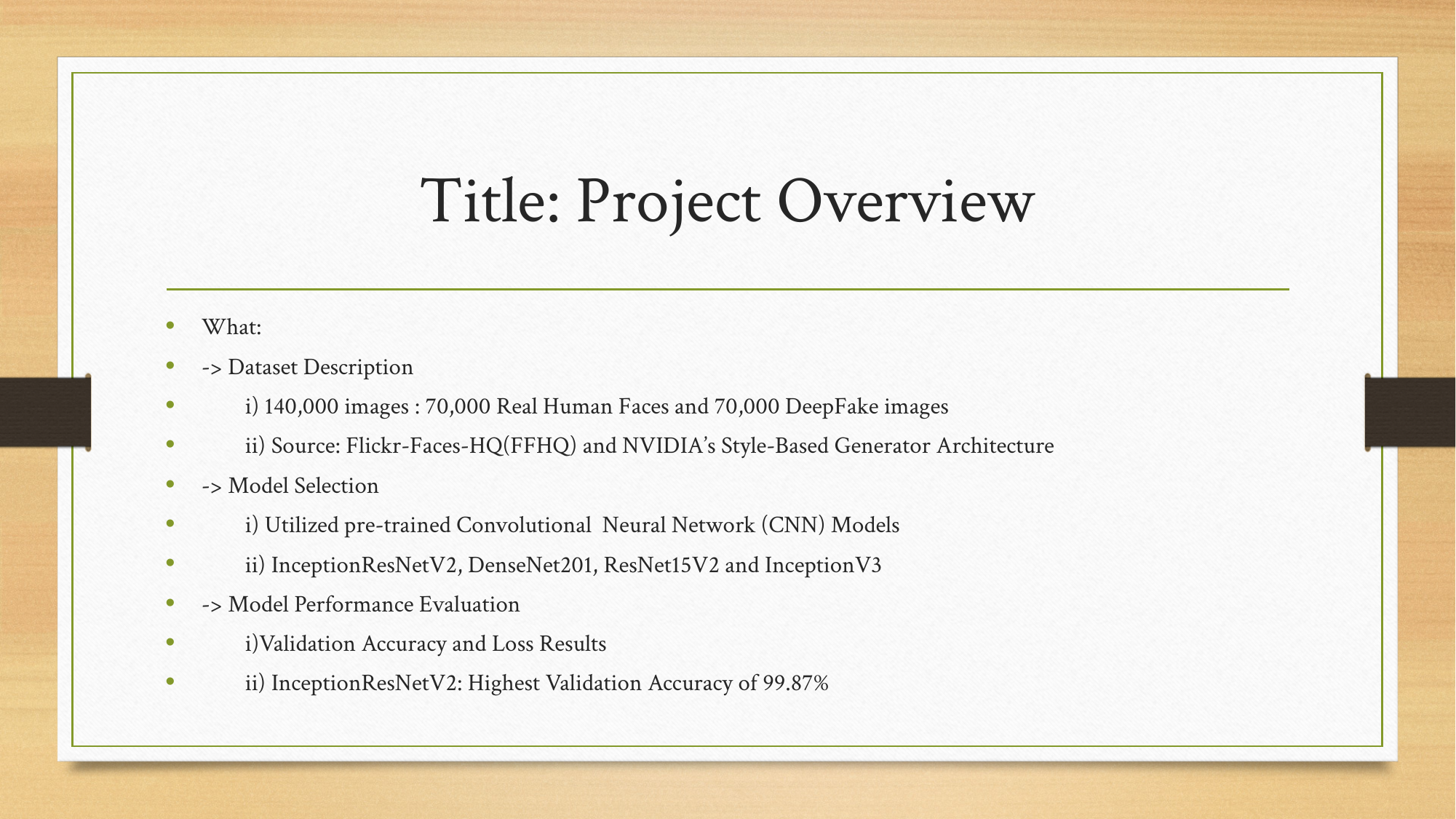

# Title: Project Overview
What:
-> Dataset Description
        i) 140,000 images : 70,000 Real Human Faces and 70,000 DeepFake images
        ii) Source: Flickr-Faces-HQ(FFHQ) and NVIDIA’s Style-Based Generator Architecture
-> Model Selection
        i) Utilized pre-trained Convolutional  Neural Network (CNN) Models
        ii) InceptionResNetV2, DenseNet201, ResNet15V2 and InceptionV3
-> Model Performance Evaluation
        i)Validation Accuracy and Loss Results
        ii) InceptionResNetV2: Highest Validation Accuracy of 99.87%